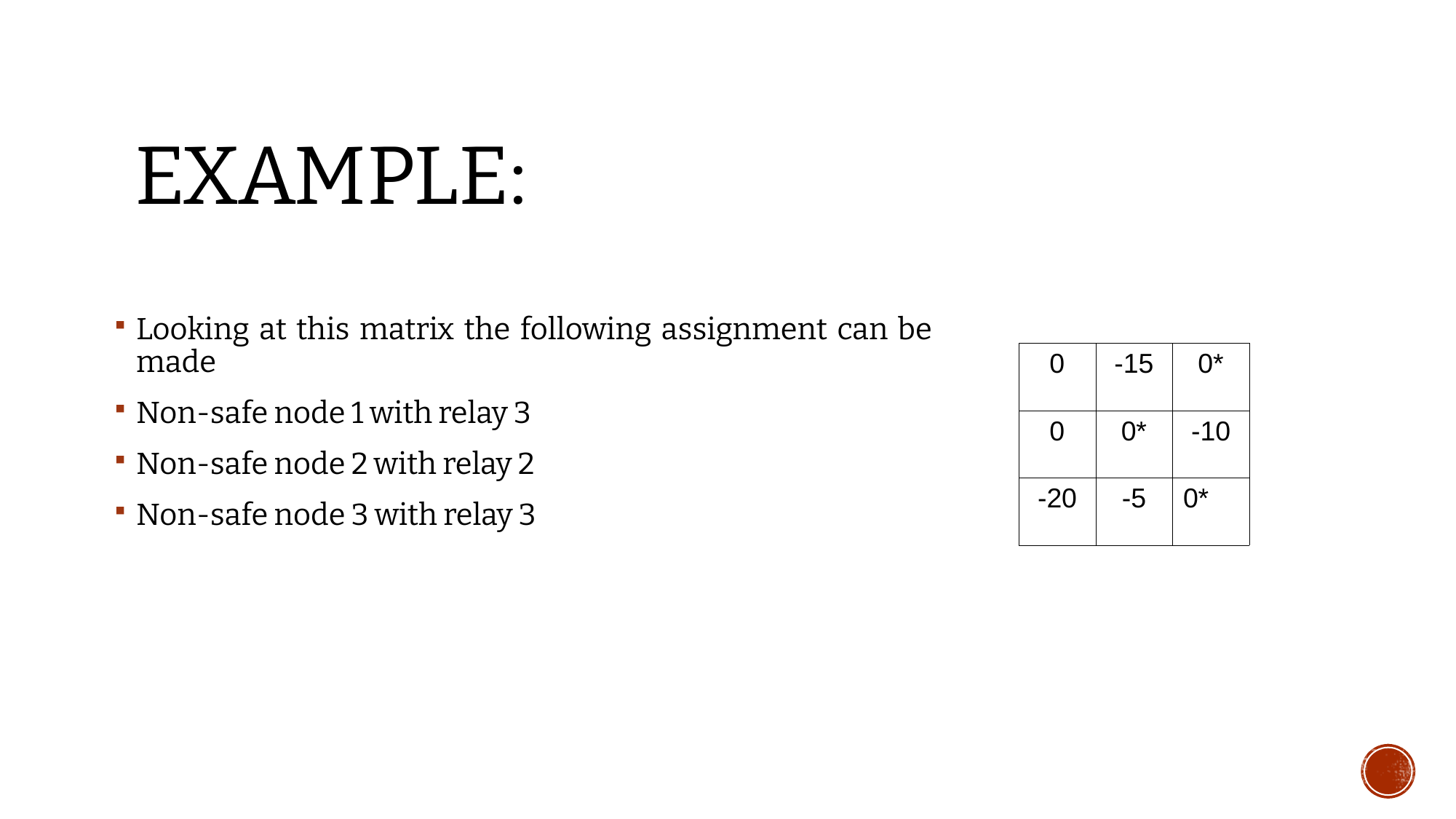

EXAMPLE:

Looking at this matrix the following assignment can be made
Non-safe node 1 with relay 3
Non-safe node 2 with relay 2
Non-safe node 3 with relay 3

| 0 | -15 | 0\* |
| --- | --- | --- |
| 0 | 0\* | -10 |
| -20 | -5 | 0\* |